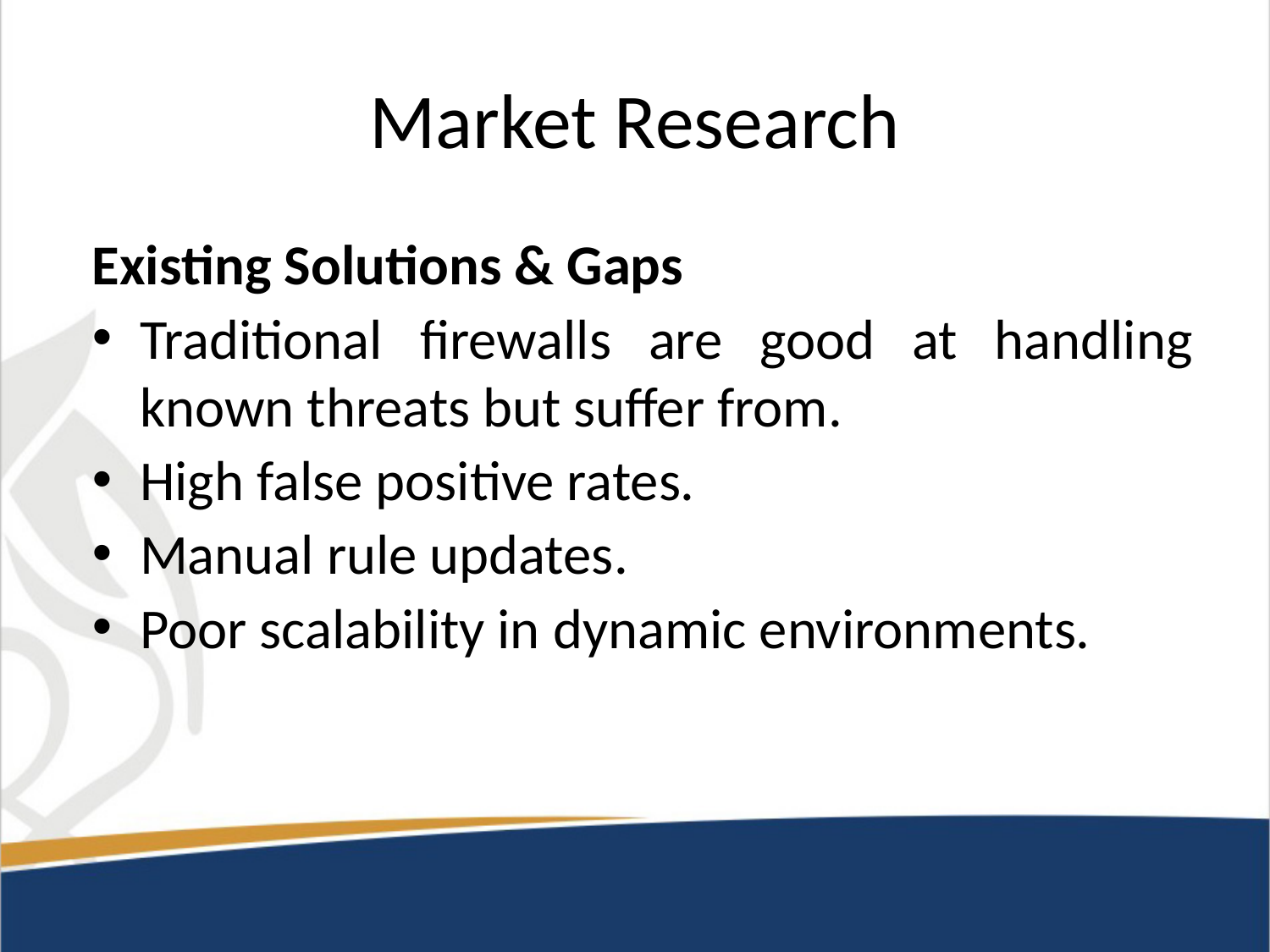

# Market Research
Existing Solutions & Gaps
Traditional firewalls are good at handling known threats but suffer from.
High false positive rates.
Manual rule updates.
Poor scalability in dynamic environments.